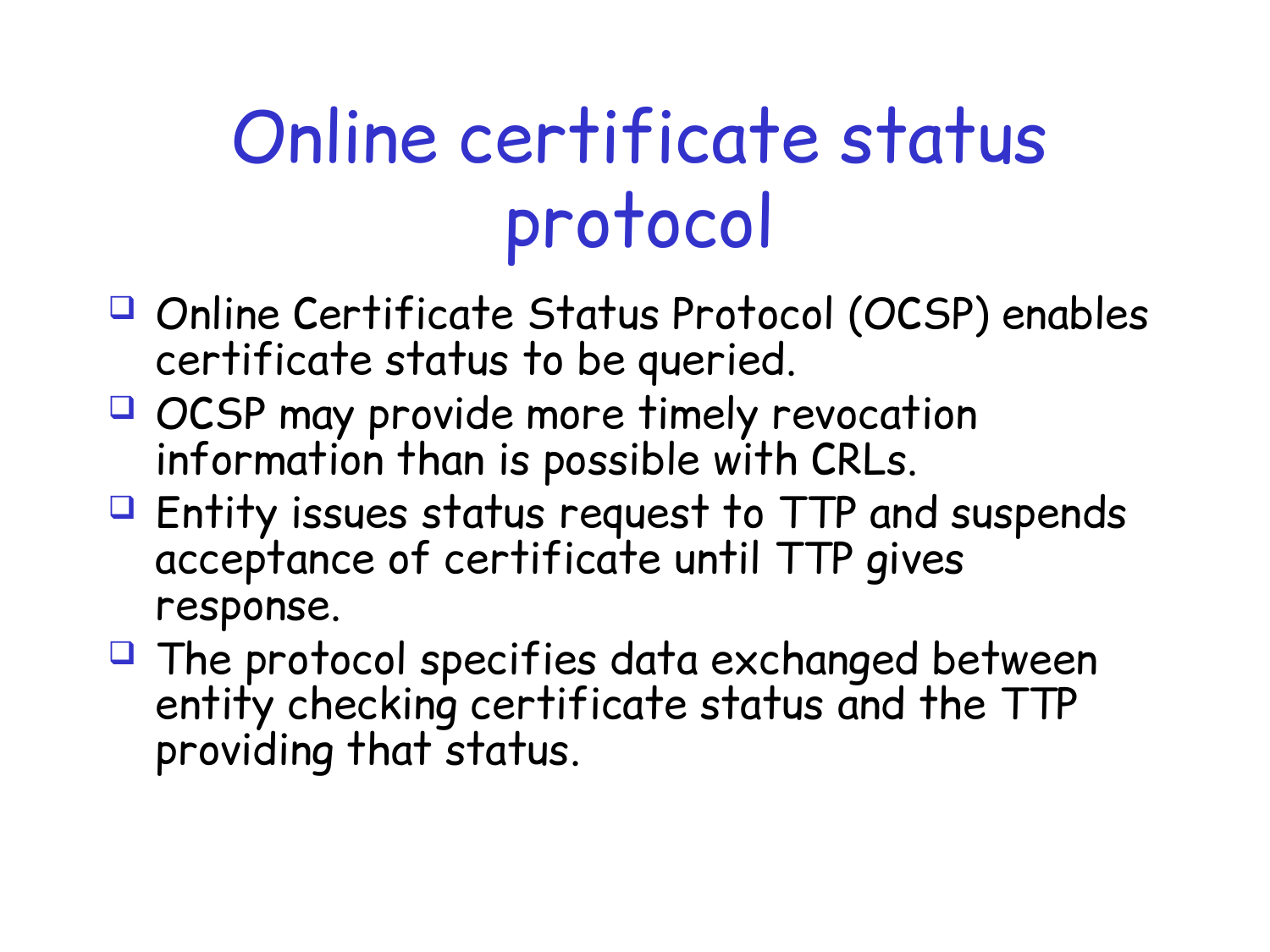

# Online certificate status protocol
Online Certificate Status Protocol (OCSP) enables certificate status to be queried.
OCSP may provide more timely revocation information than is possible with CRLs.
Entity issues status request to TTP and suspends acceptance of certificate until TTP gives response.
The protocol specifies data exchanged between entity checking certificate status and the TTP providing that status.